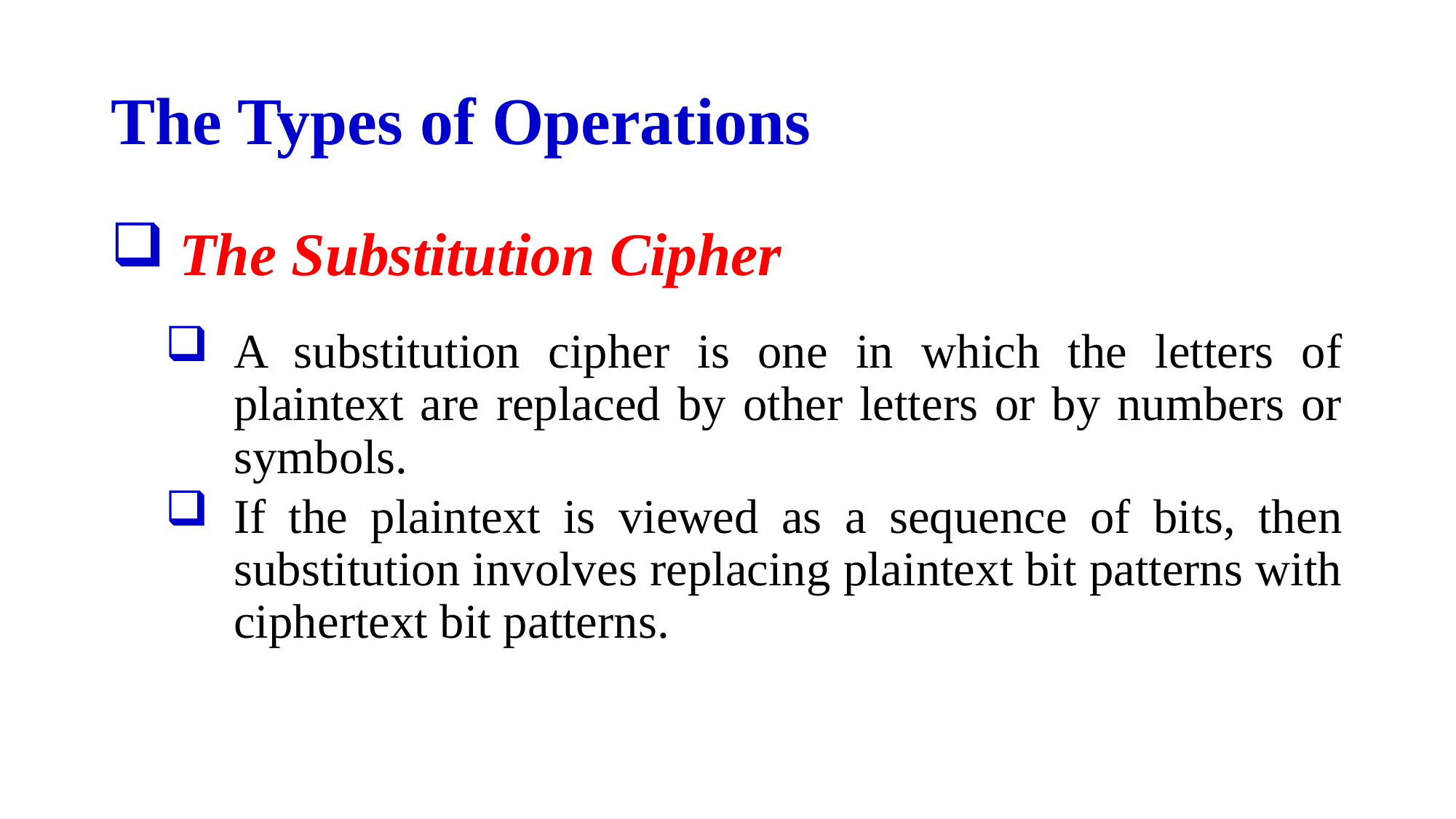

# The Types of Operations
The Substitution Cipher

A substitution cipher is one in which the letters of plaintext are replaced by other letters or by numbers or symbols.
If the plaintext is viewed as a sequence of bits, then substitution involves replacing plaintext bit patterns with ciphertext bit patterns.